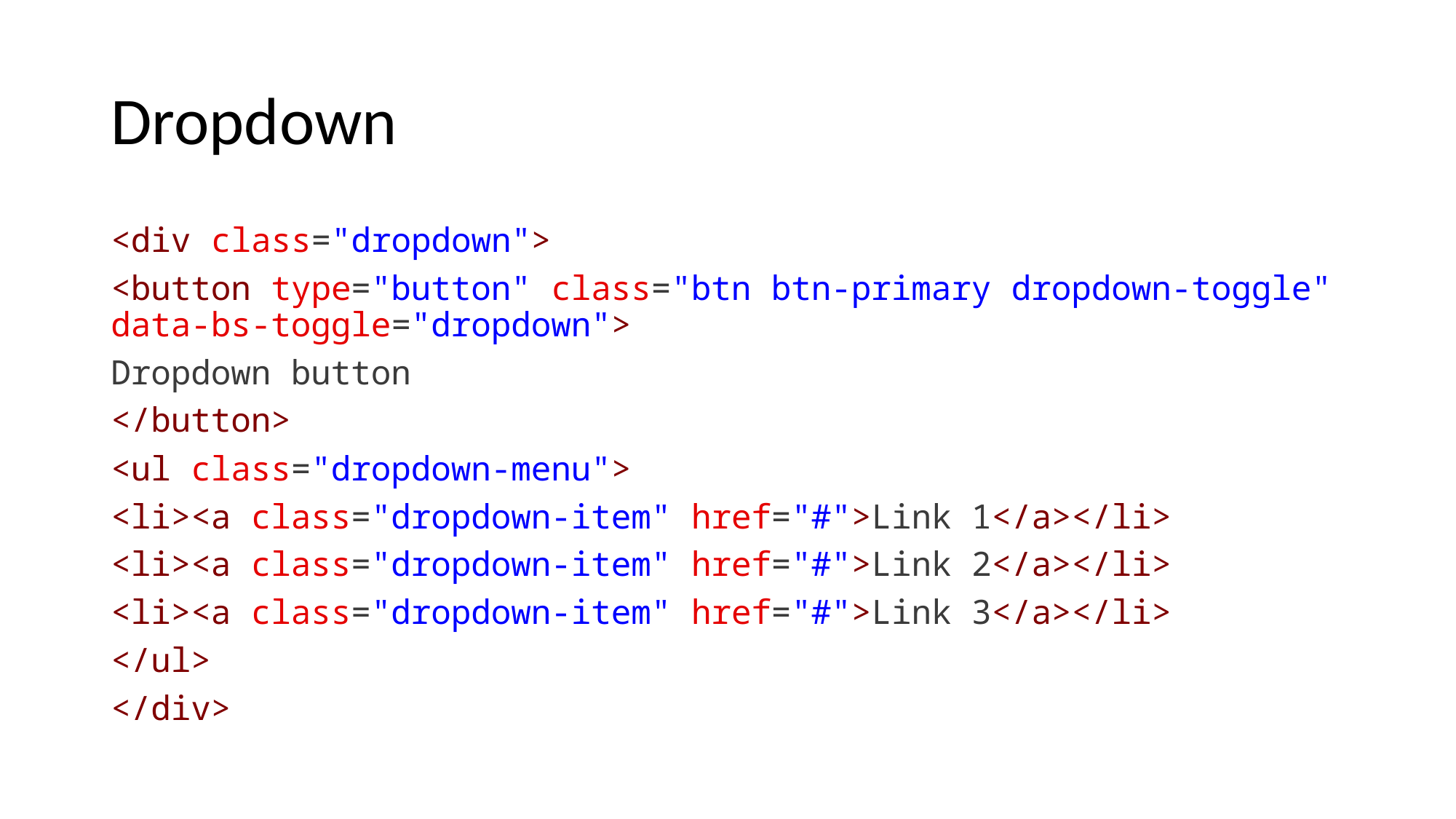

# Dropdown
<div class="dropdown">
<button type="button" class="btn btn-primary dropdown-toggle" data-bs-toggle="dropdown">
Dropdown button
</button>
<ul class="dropdown-menu">
<li><a class="dropdown-item" href="#">Link 1</a></li>
<li><a class="dropdown-item" href="#">Link 2</a></li>
<li><a class="dropdown-item" href="#">Link 3</a></li>
</ul>
</div>